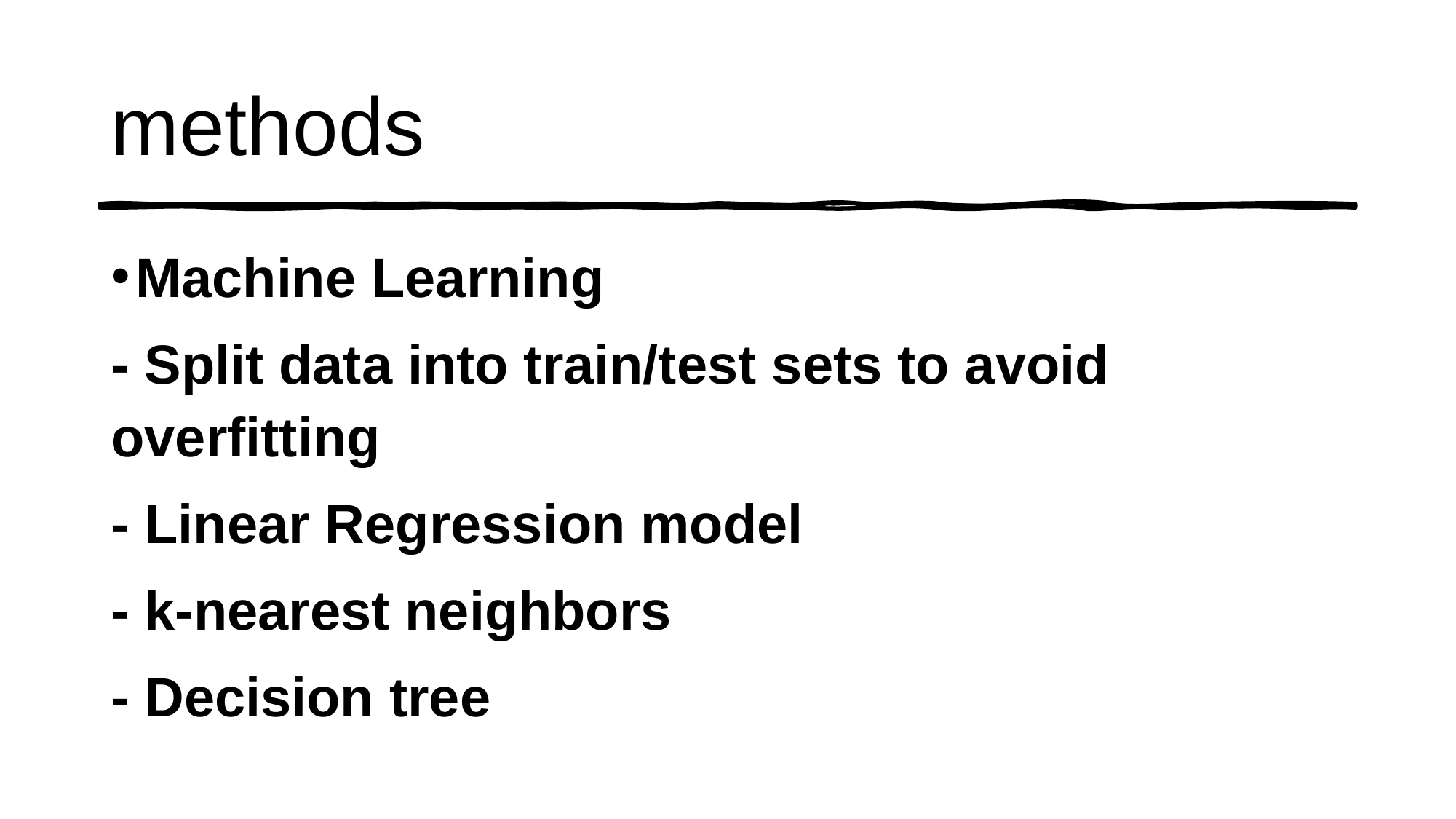

# methods
Machine Learning
- Split data into train/test sets to avoid overfitting
- Linear Regression model
- k-nearest neighbors
- Decision tree